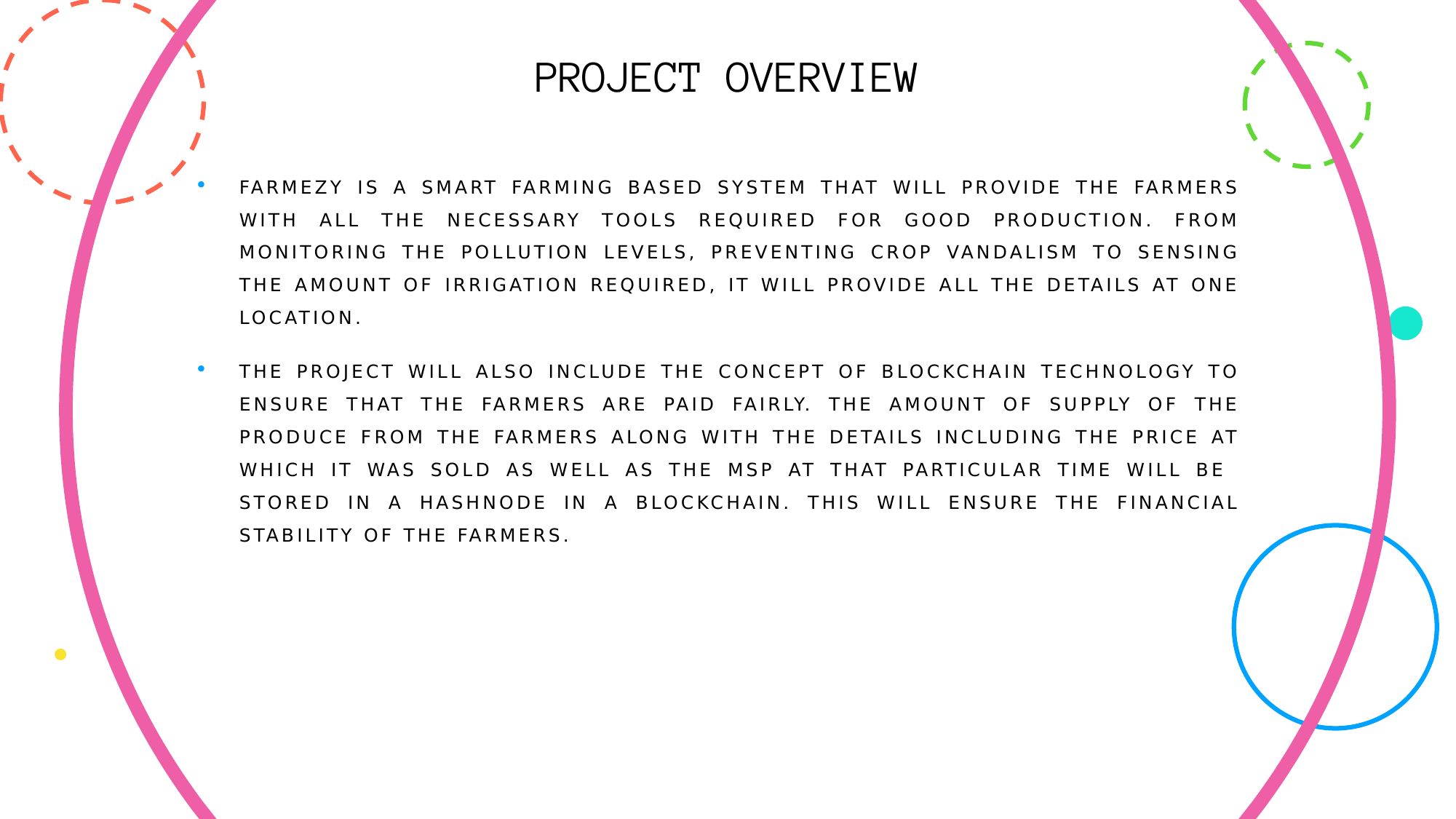

PROJECT OVERVIEW
FARMezy is a Smart Farming based system that will provide the farmers with all the necessary tools required for good production. From monitoring the pollution levels, preventing Crop Vandalism to sensing the amount of irrigation required, it will provide all the details at one location.
The project will also include the concept of Blockchain Technology to ensure that the farmers are paid fairly. The amount of supply of the produce from the farmers along with the details including the price at which it was sold as well as the MSP at that particular time will be  stored in a hashnode in a blockchain. This will ensure the financial stability of the farmers.